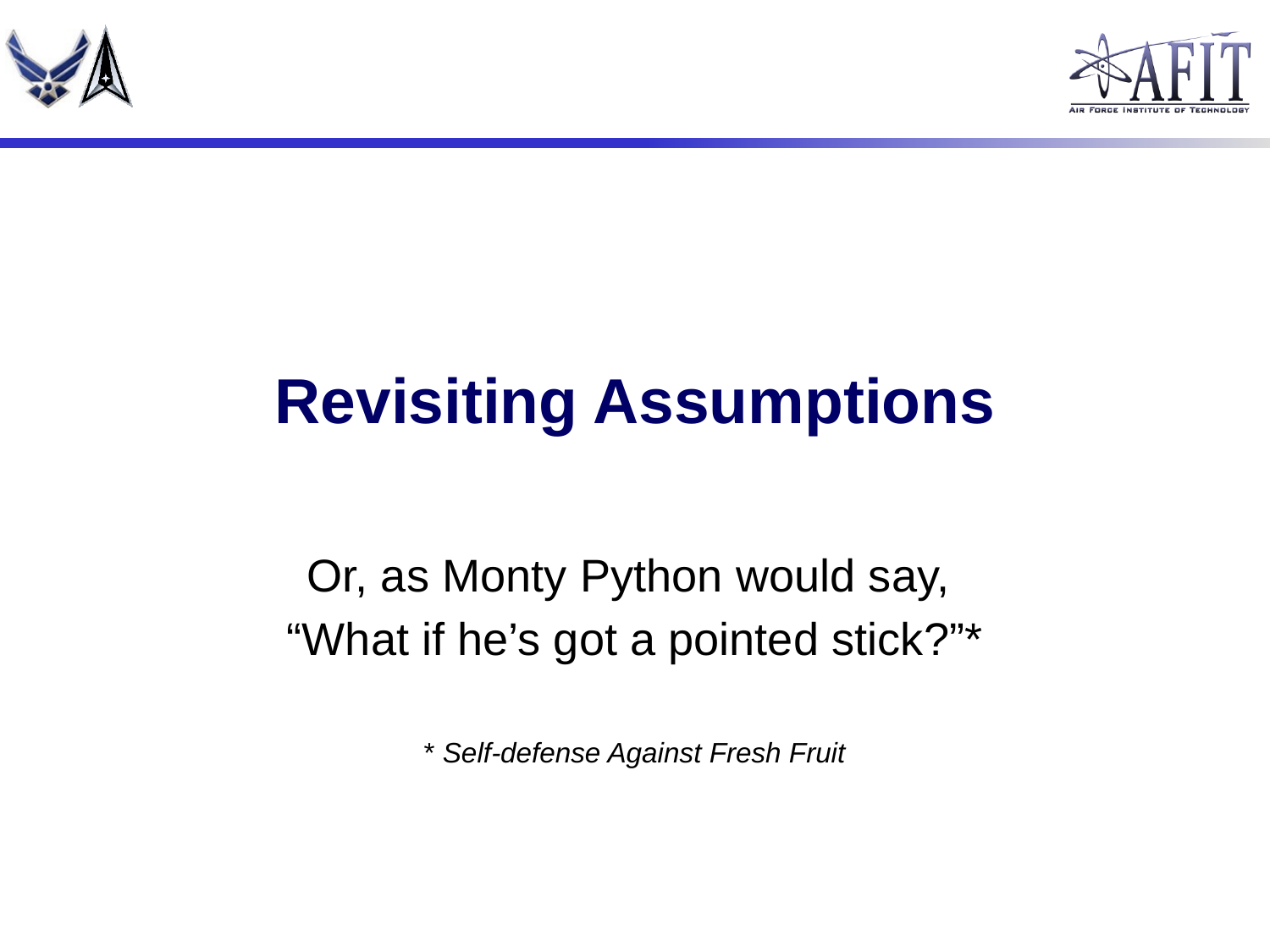

# Revisiting Assumptions
Or, as Monty Python would say,
“What if he’s got a pointed stick?”*

* Self-defense Against Fresh Fruit